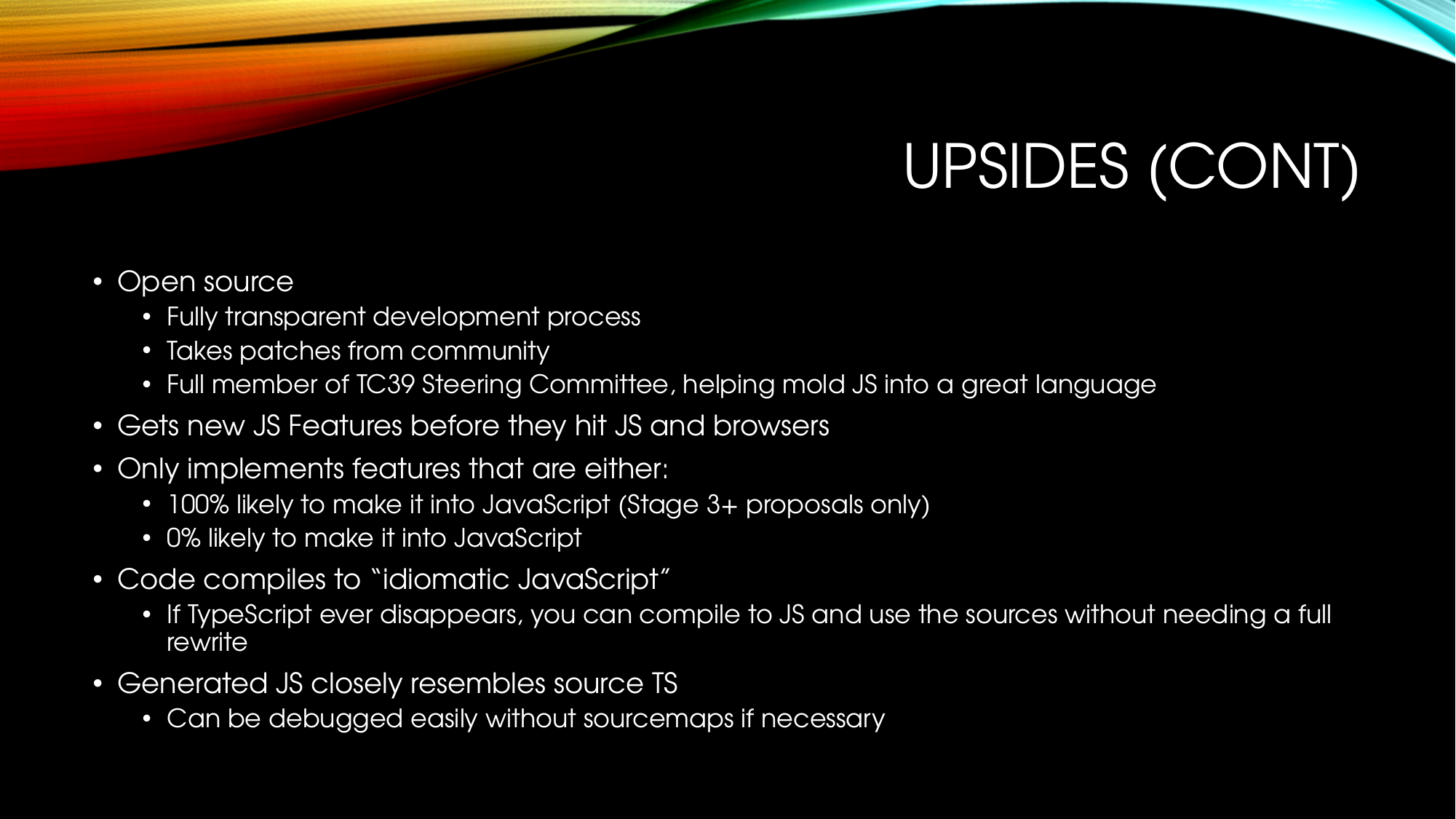

# Upsides (cont)
Open source
Fully transparent development process
Takes patches from community
Full member of TC39 Steering Committee, helping mold JS into a great language
Gets new JS Features before they hit JS and browsers
Only implements features that are either:
100% likely to make it into JavaScript (Stage 3+ proposals only)
0% likely to make it into JavaScript
Code compiles to “idiomatic JavaScript”
If TypeScript ever disappears, you can compile to JS and use the sources without needing a full rewrite
Generated JS closely resembles source TS
Can be debugged easily without sourcemaps if necessary